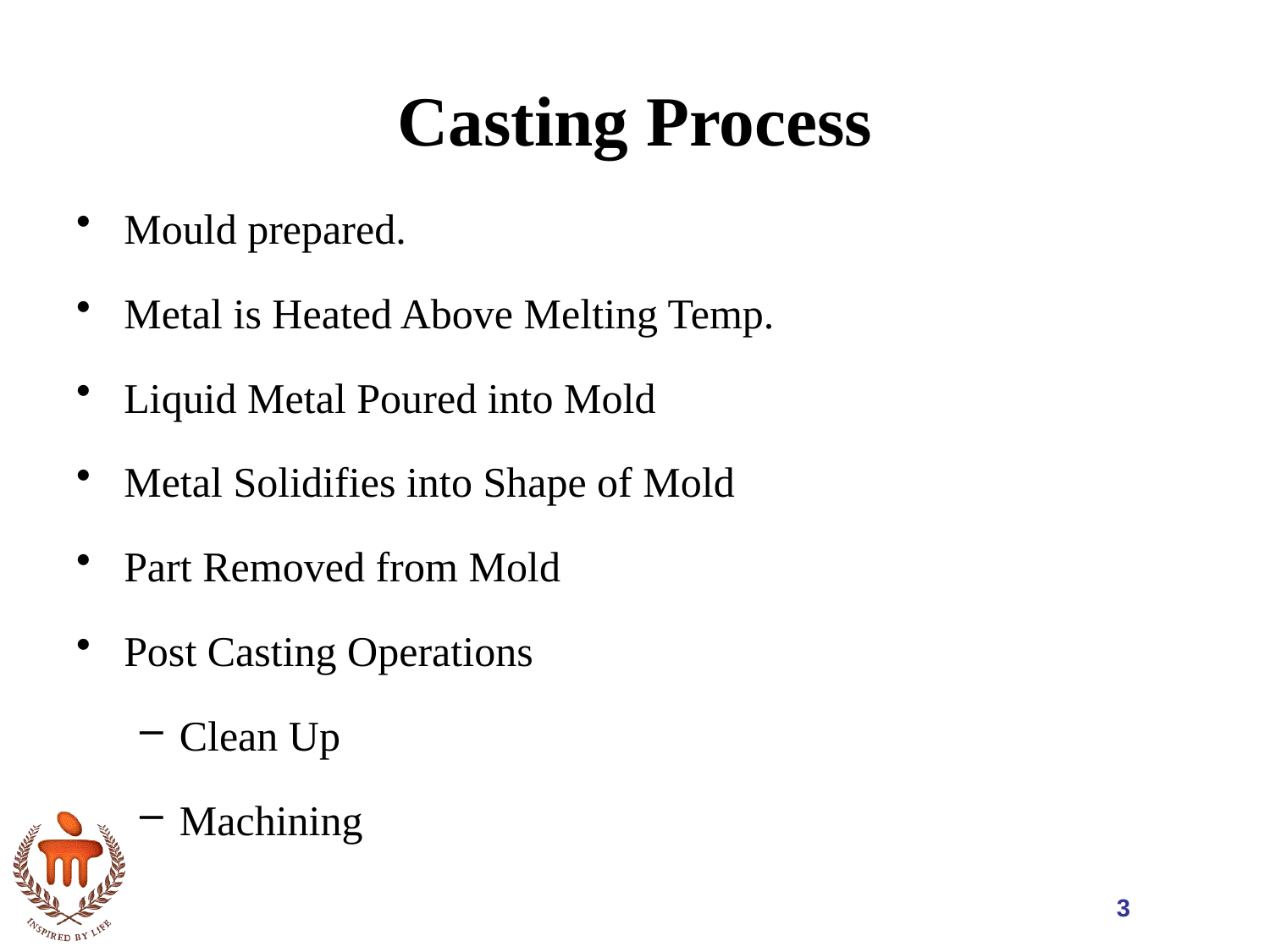

# Casting Process
Mould prepared.
Metal is Heated Above Melting Temp.
Liquid Metal Poured into Mold
Metal Solidifies into Shape of Mold
Part Removed from Mold
Post Casting Operations
Clean Up
Machining
3